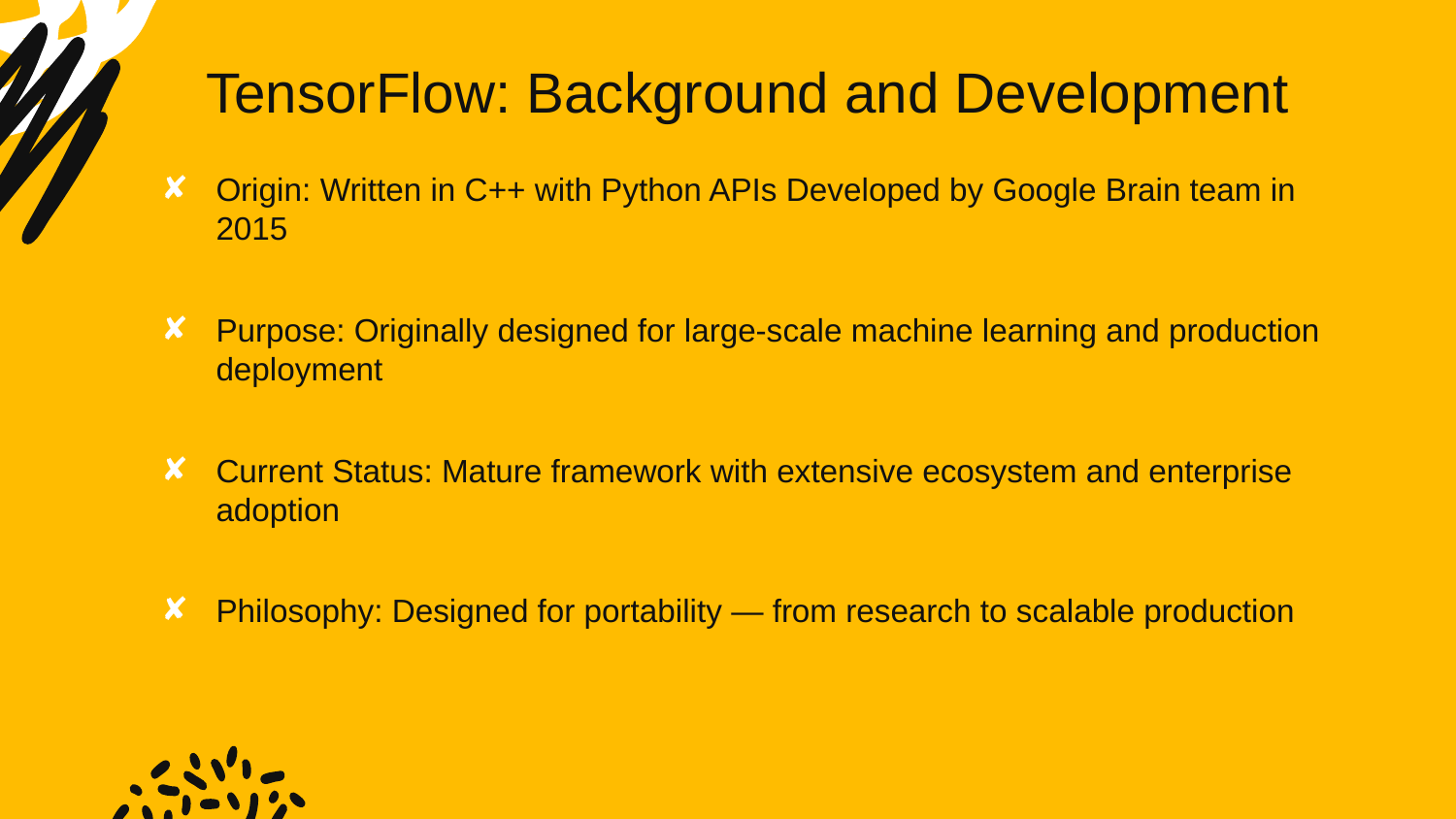

# TensorFlow: Background and Development
Origin: Written in C++ with Python APIs Developed by Google Brain team in 2015

Purpose: Originally designed for large-scale machine learning and production deployment

Current Status: Mature framework with extensive ecosystem and enterprise adoption

Philosophy: Designed for portability — from research to scalable production